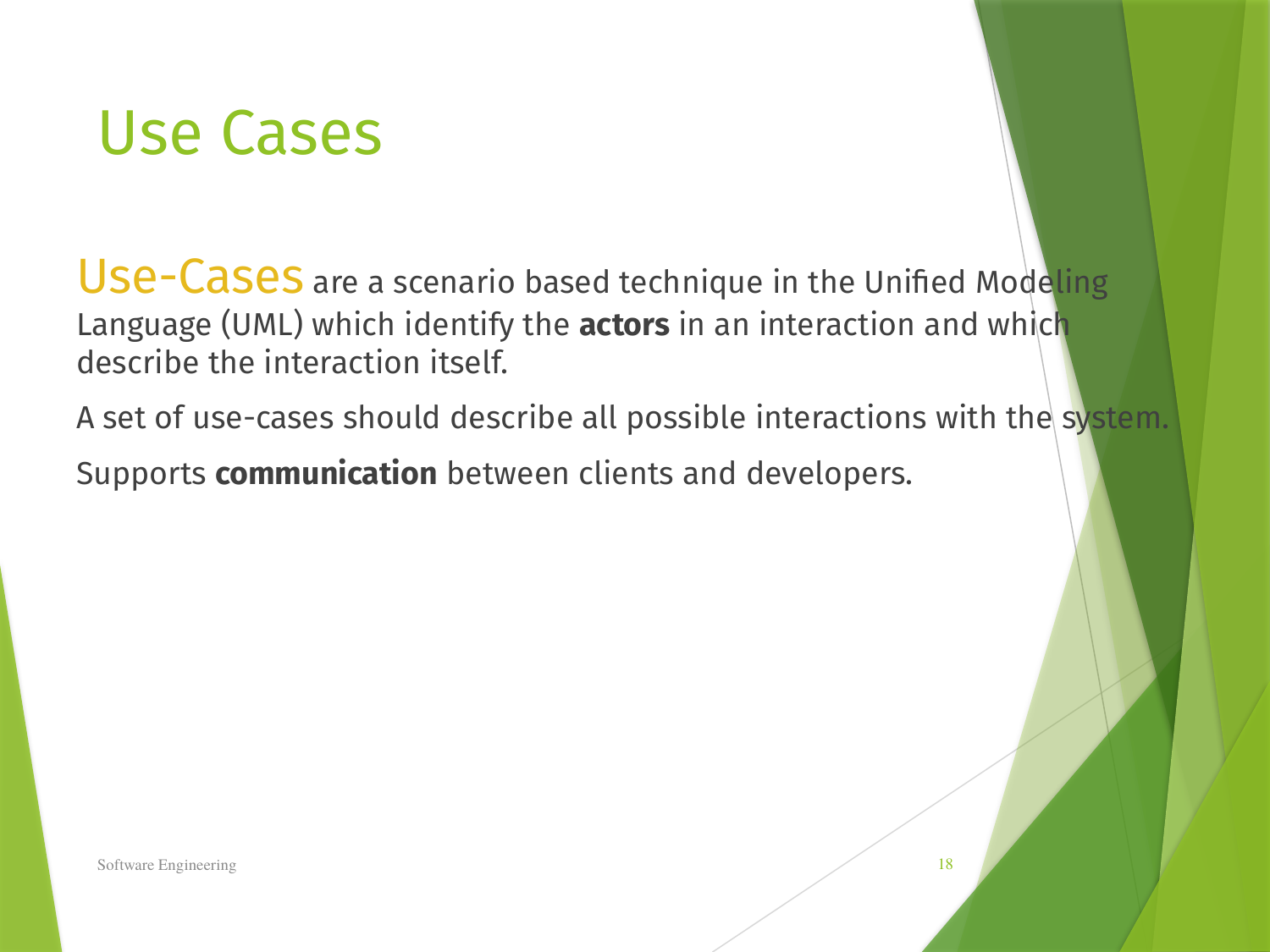

# Use Cases
Use-Cases are a scenario based technique in the Unified Modeling Language (UML) which identify the actors in an interaction and which describe the interaction itself.
A set of use-cases should describe all possible interactions with the system.
Supports communication between clients and developers.
Software Engineering
18